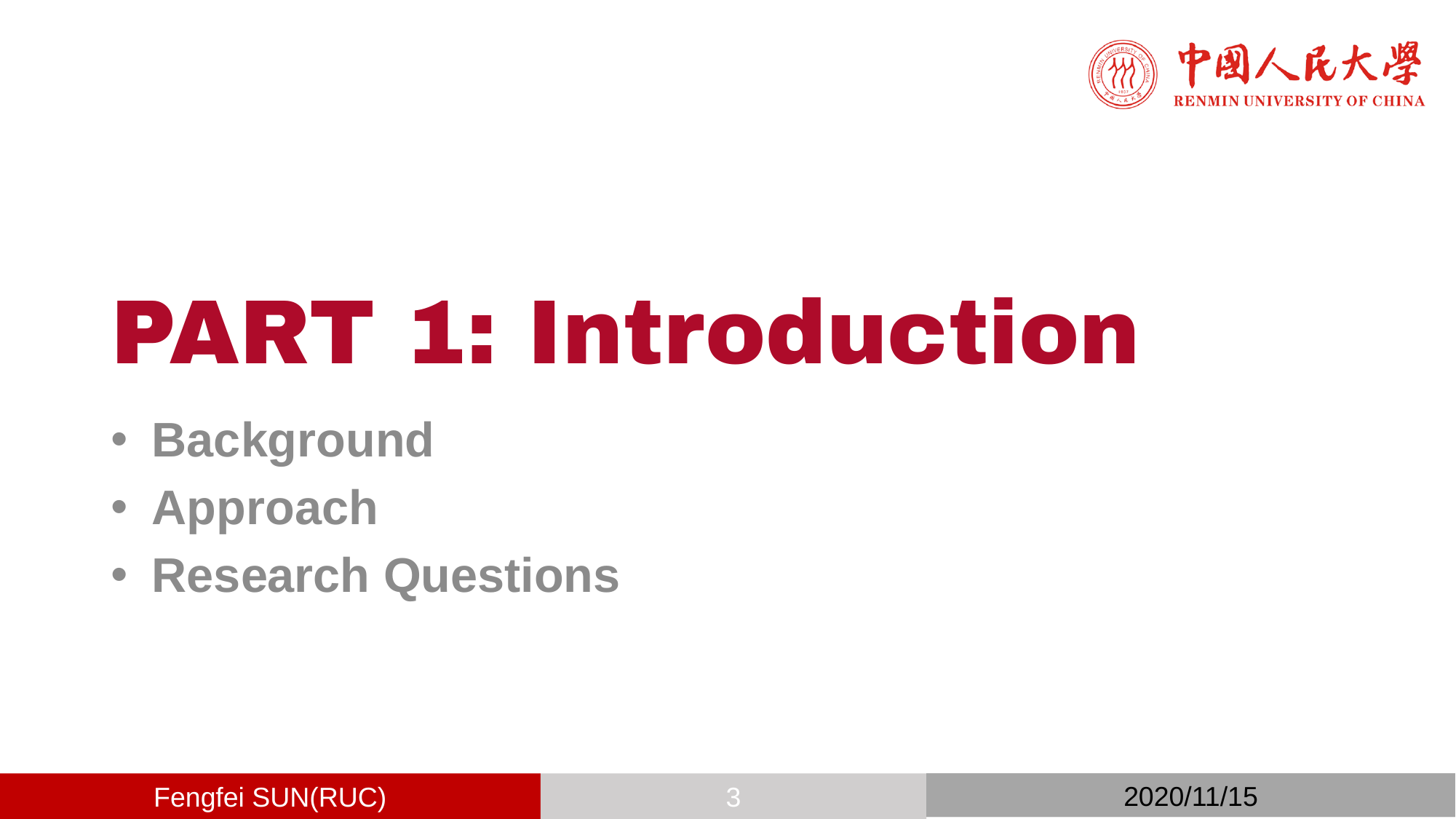

# PART 1: Introduction
Background
Approach
Research Questions